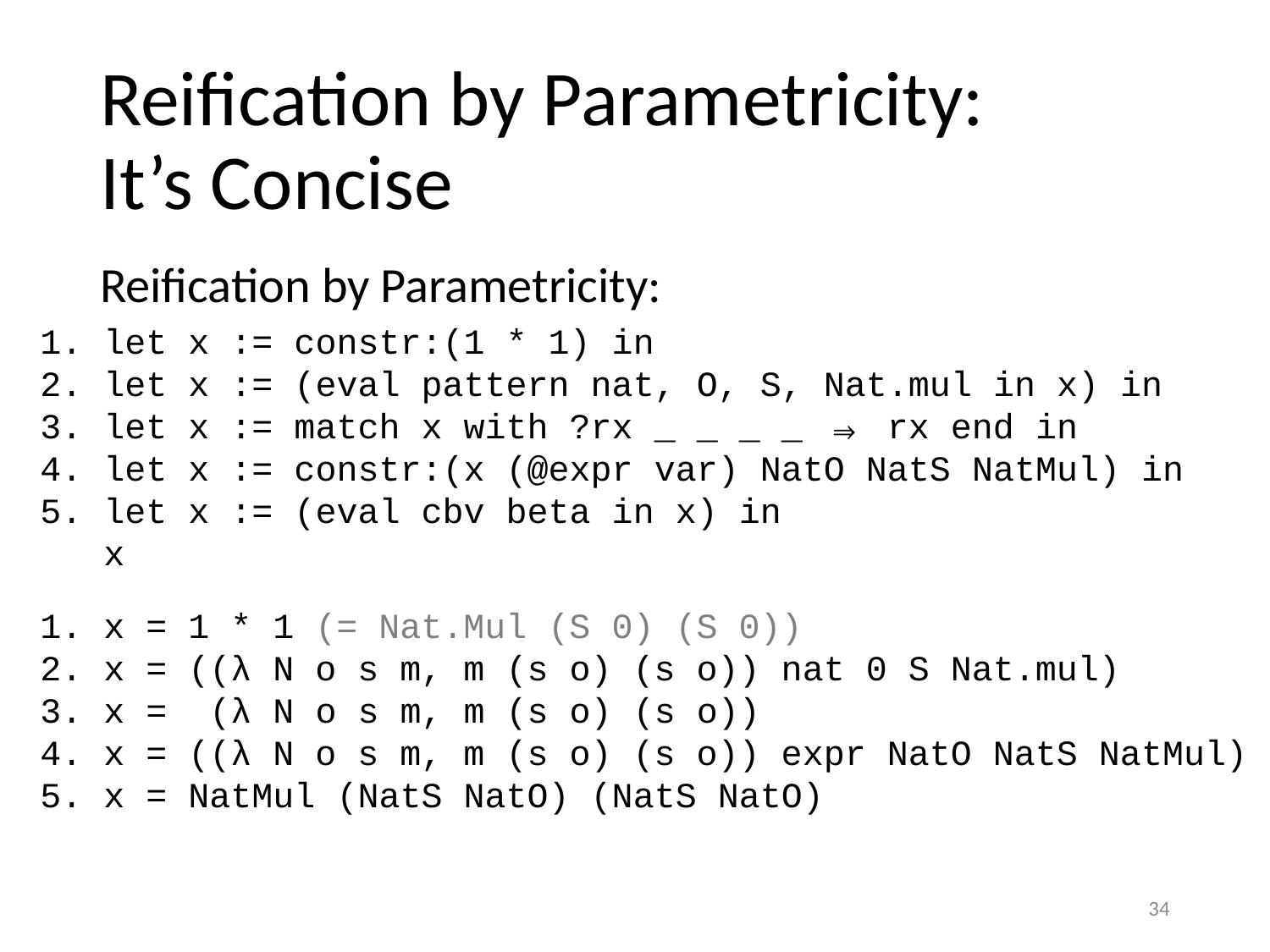

# Reification by Parametricity: It’s Concise
Reification by Parametricity:

1. let x := constr:(1 * 1) in
2. let x := (eval pattern nat, O, S, Nat.mul in x) in
3. let x := match x with ?rx _ _ _ _ ⇒ rx end in
4. let x := constr:(x (@expr var) NatO NatS NatMul) in
5. let x := (eval cbv beta in x) in
   x
1. x = 1 * 1 (= Nat.Mul (S 0) (S 0))
2. x = ((λ N o s m, m (s o) (s o)) nat 0 S Nat.mul)
3. x =  (λ N o s m, m (s o) (s o))
4. x = ((λ N o s m, m (s o) (s o)) expr NatO NatS NatMul)
5. x = NatMul (NatS NatO) (NatS NatO)
34